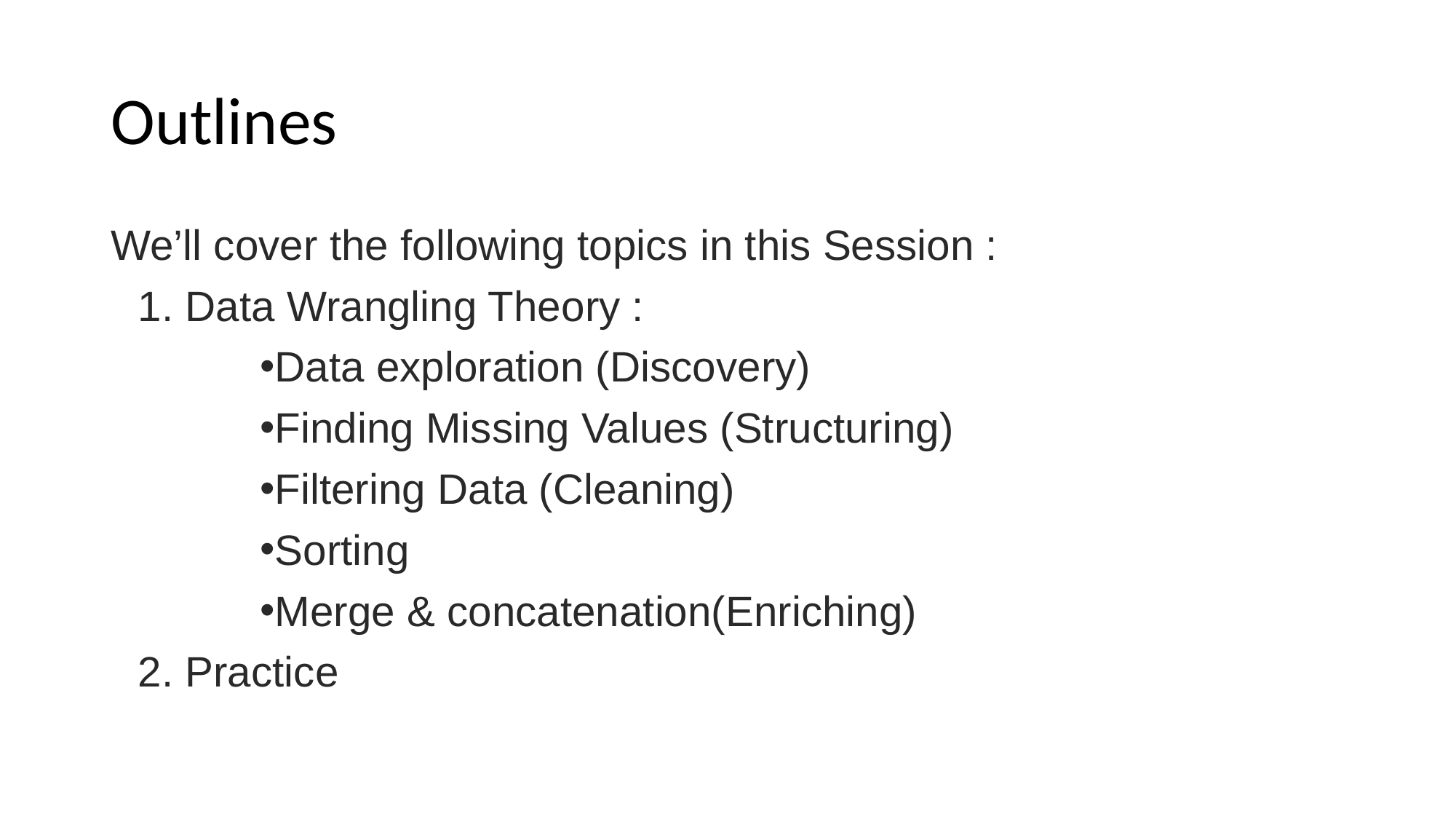

# Outlines
We’ll cover the following topics in this Session :
1. Data Wrangling Theory :
Data exploration (Discovery)
Finding Missing Values (Structuring)
Filtering Data (Cleaning)
Sorting
Merge & concatenation(Enriching)
2. Practice